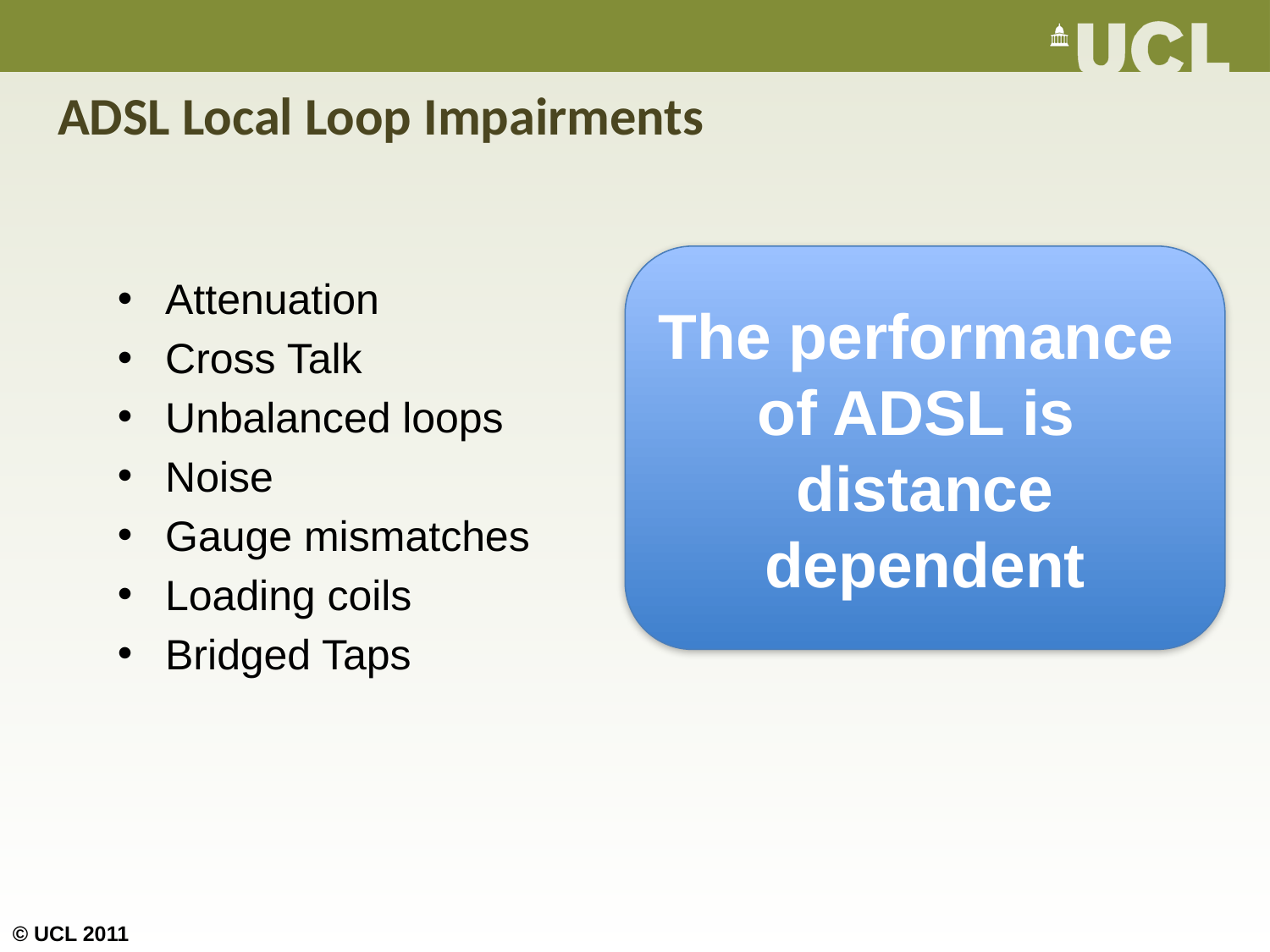

# ADSL Local Loop Impairments
The performance
of ADSL is
distance dependent
Attenuation
Cross Talk
Unbalanced loops
Noise
Gauge mismatches
Loading coils
Bridged Taps